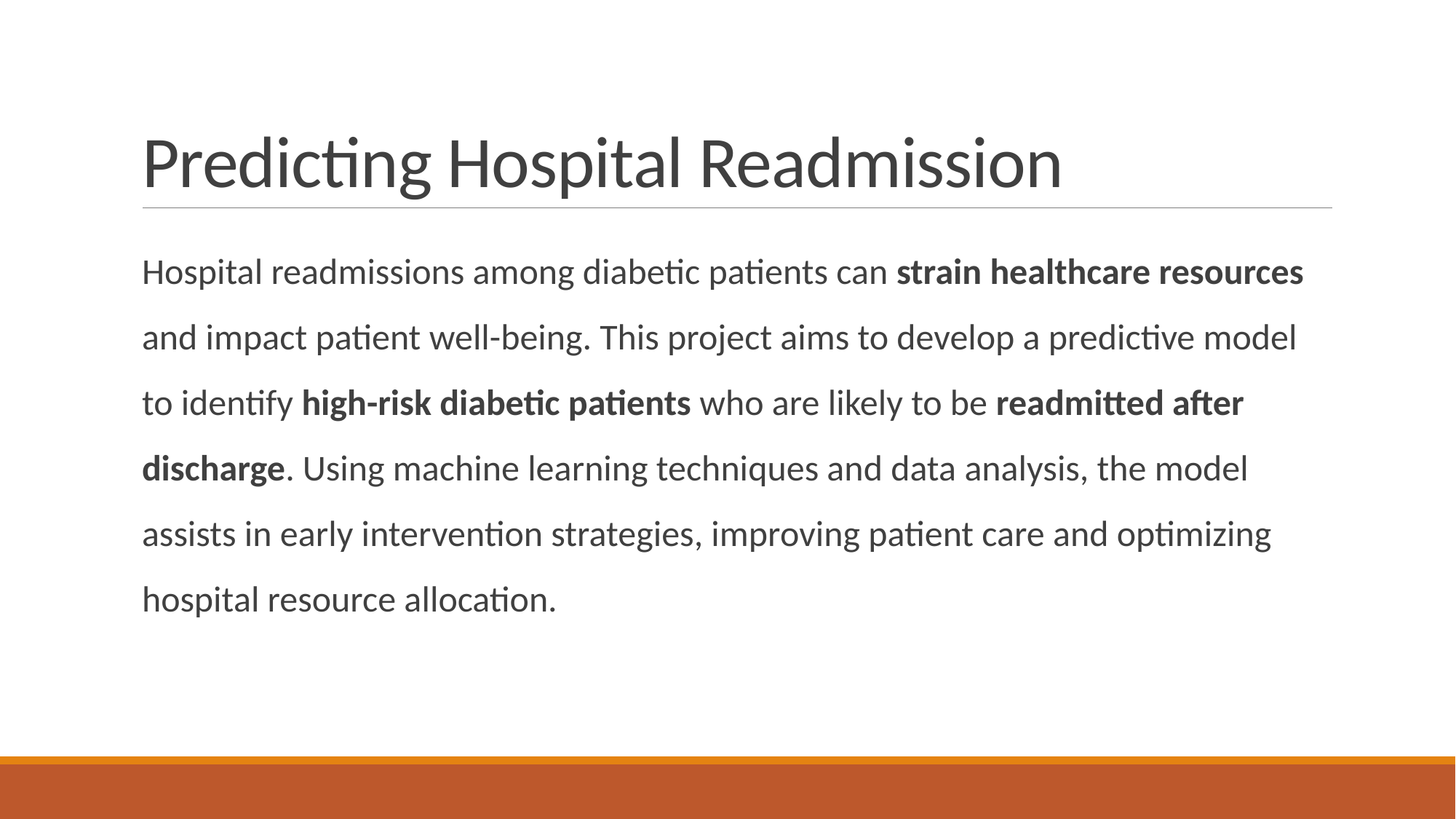

# Predicting Hospital Readmission
Hospital readmissions among diabetic patients can strain healthcare resources and impact patient well-being. This project aims to develop a predictive model to identify high-risk diabetic patients who are likely to be readmitted after discharge. Using machine learning techniques and data analysis, the model assists in early intervention strategies, improving patient care and optimizing hospital resource allocation.